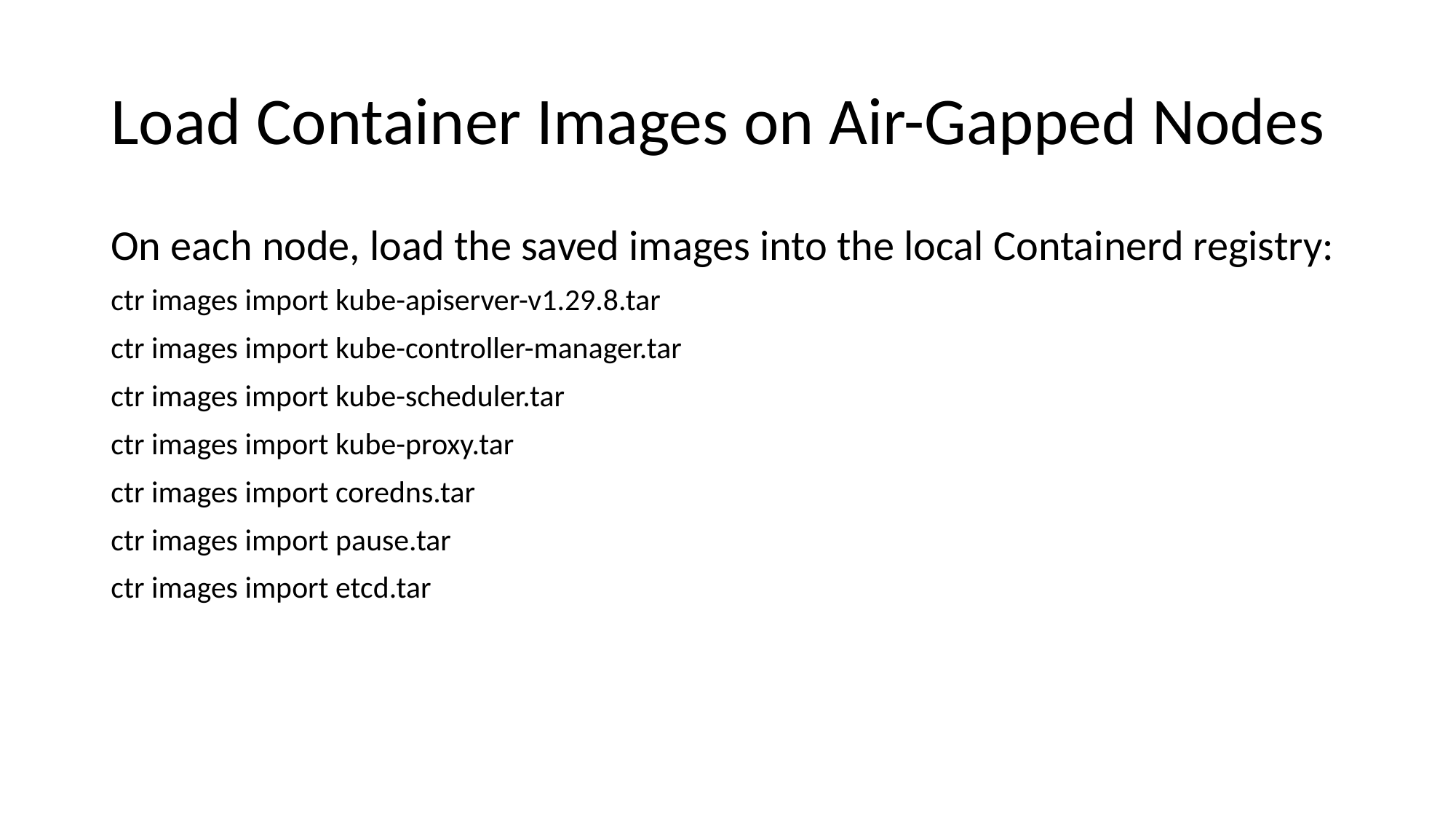

# Load Container Images on Air-Gapped Nodes
On each node, load the saved images into the local Containerd registry:
ctr images import kube-apiserver-v1.29.8.tar
ctr images import kube-controller-manager.tar
ctr images import kube-scheduler.tar
ctr images import kube-proxy.tar
ctr images import coredns.tar
ctr images import pause.tar
ctr images import etcd.tar